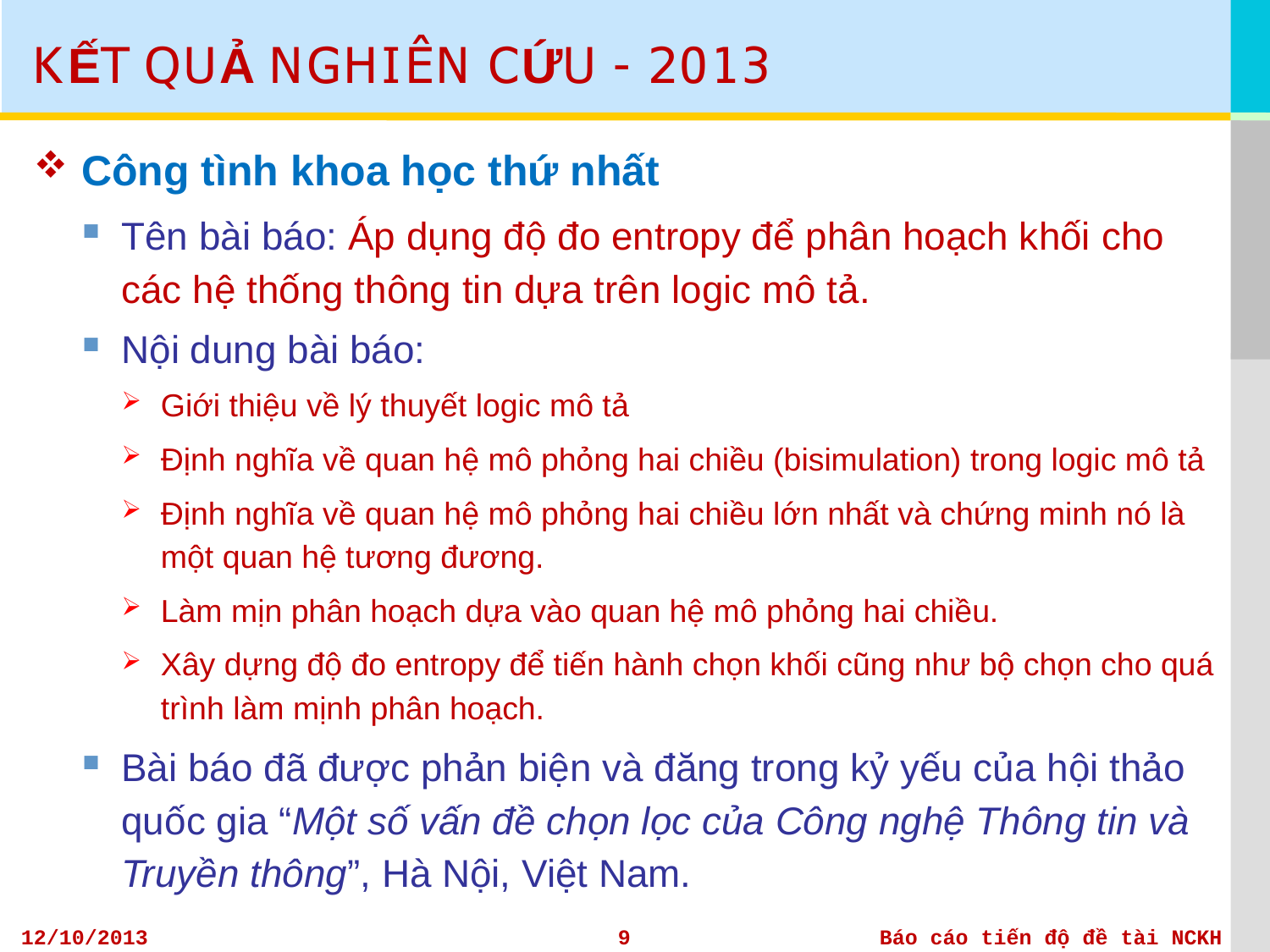

# KẾT QUẢ NGHIÊN CỨU - 2013
Công tình khoa học thứ nhất
Tên bài báo: Áp dụng độ đo entropy để phân hoạch khối cho các hệ thống thông tin dựa trên logic mô tả.
Nội dung bài báo:
Giới thiệu về lý thuyết logic mô tả
Định nghĩa về quan hệ mô phỏng hai chiều (bisimulation) trong logic mô tả
Định nghĩa về quan hệ mô phỏng hai chiều lớn nhất và chứng minh nó là một quan hệ tương đương.
Làm mịn phân hoạch dựa vào quan hệ mô phỏng hai chiều.
Xây dựng độ đo entropy để tiến hành chọn khối cũng như bộ chọn cho quá trình làm mịnh phân hoạch.
Bài báo đã được phản biện và đăng trong kỷ yếu của hội thảo quốc gia “Một số vấn đề chọn lọc của Công nghệ Thông tin và Truyền thông”, Hà Nội, Việt Nam.
12/10/2013
9
Báo cáo tiến độ đề tài NCKH